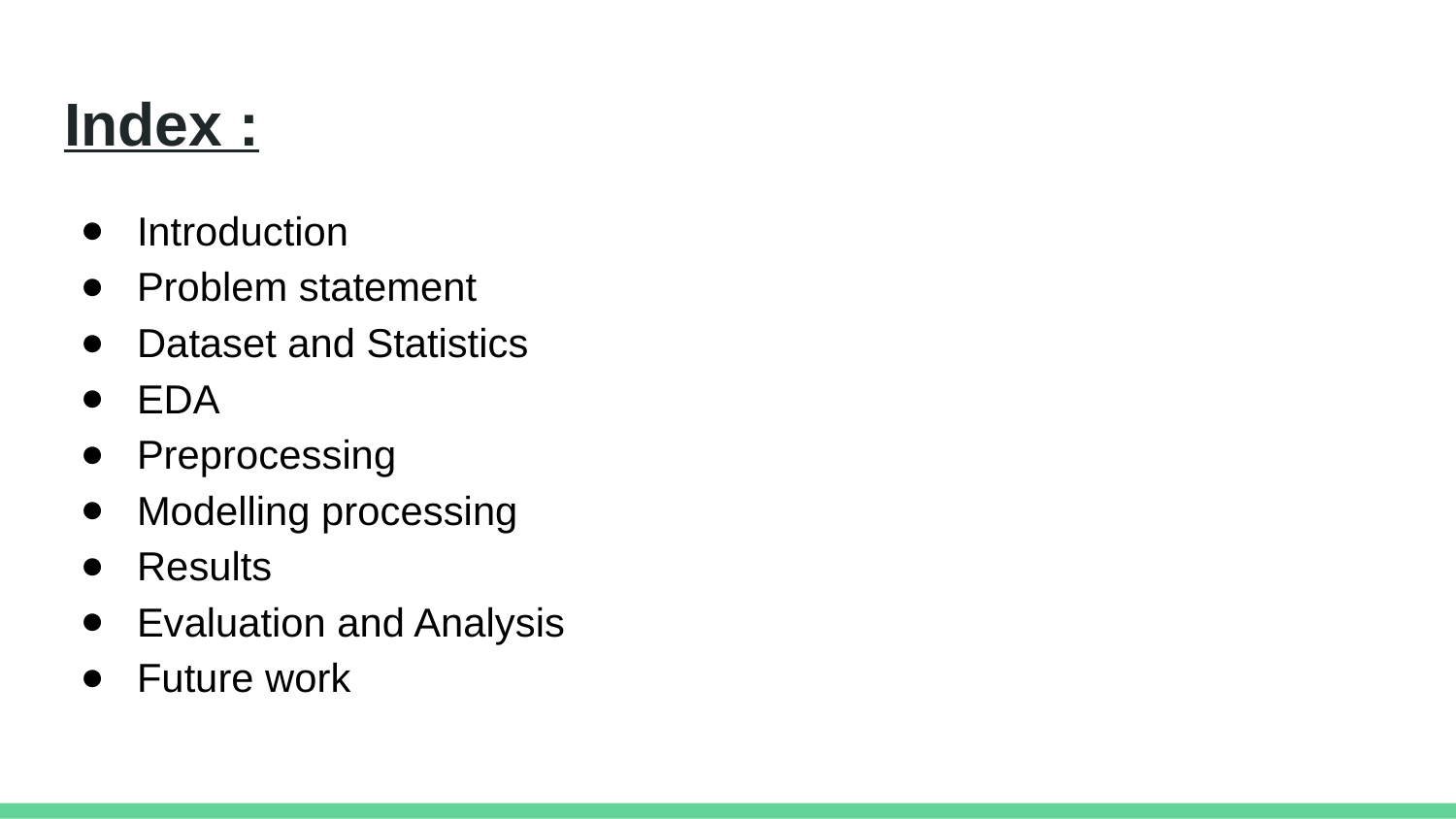

# Index :
Introduction
Problem statement
Dataset and Statistics
EDA
Preprocessing
Modelling processing
Results
Evaluation and Analysis
Future work